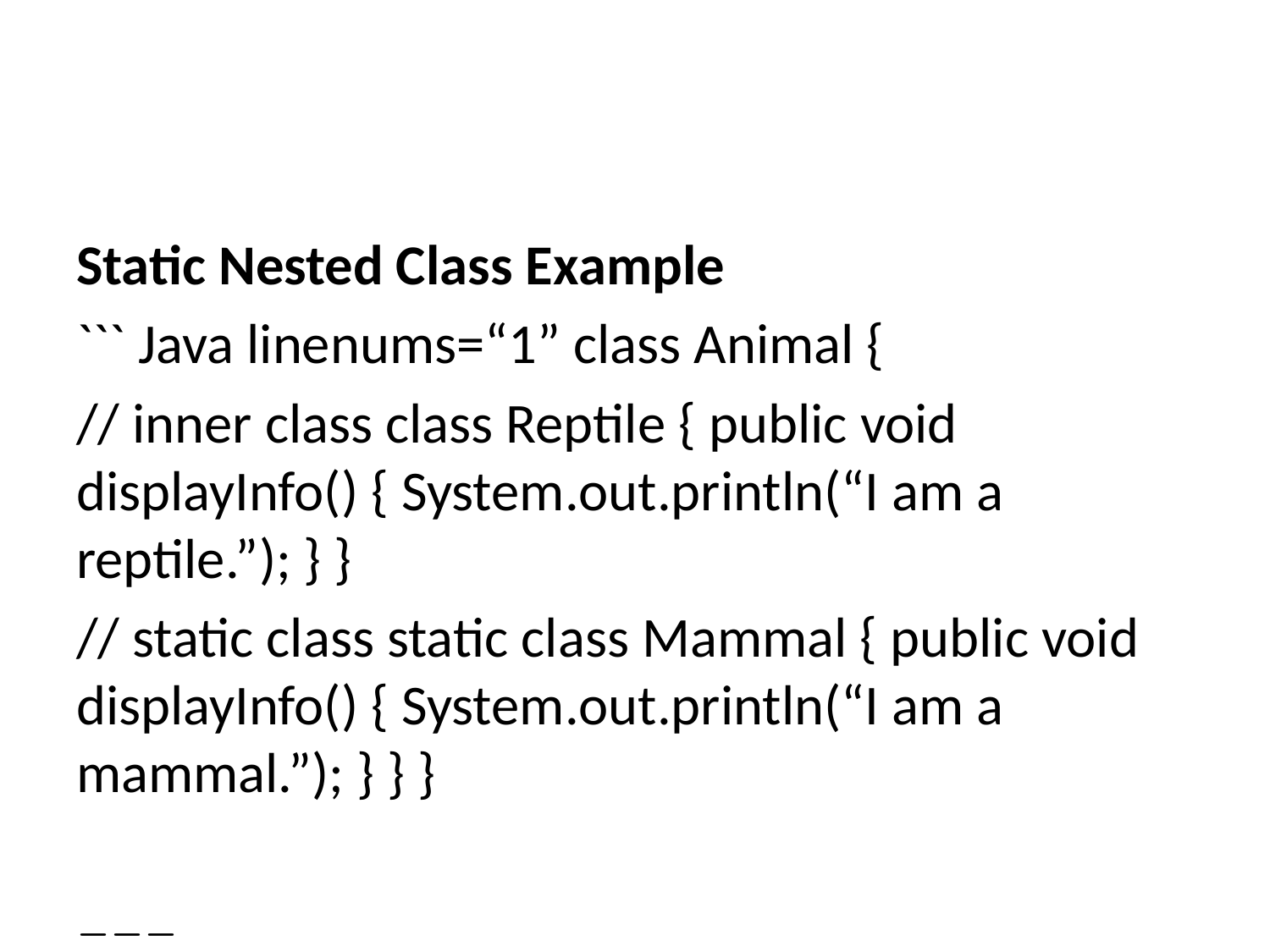

Static Nested Class Example
``` Java linenums=“1” class Animal {
// inner class class Reptile { public void displayInfo() { System.out.println(“I am a reptile.”); } }
// static class static class Mammal { public void displayInfo() { System.out.println(“I am a mammal.”); } } }

---

### Static Nested Class Example

``` Java linenums="1"
class Main {
   public static void main(String[] args) {
      // object creation of the outer class
      Animal animal = new Animal();

      // object creation of the non-static class
      Animal.Reptile reptile = animal.new Reptile();
      reptile.displayInfo();

      // object creation of the static nested class
      Animal.Mammal mammal = new Animal.Mammal();
      mammal.displayInfo();

   }
}